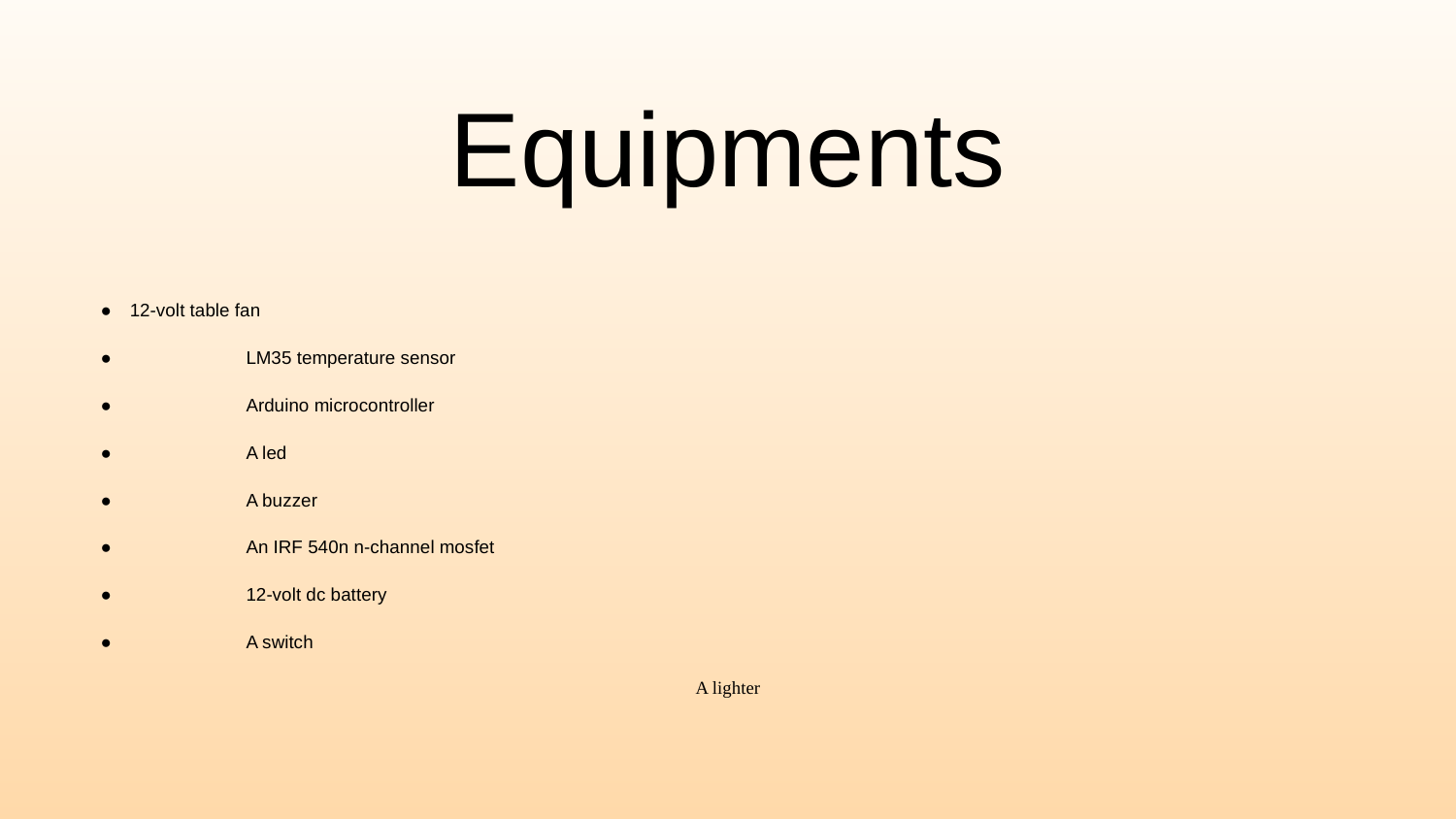

# Equipments
●     12-volt table fan
● 	LM35 temperature sensor
● 	Arduino microcontroller
● 	A led
● 	A buzzer
● 	An IRF 540n n-channel mosfet
● 	12-volt dc battery
● 	A switch
A lighter